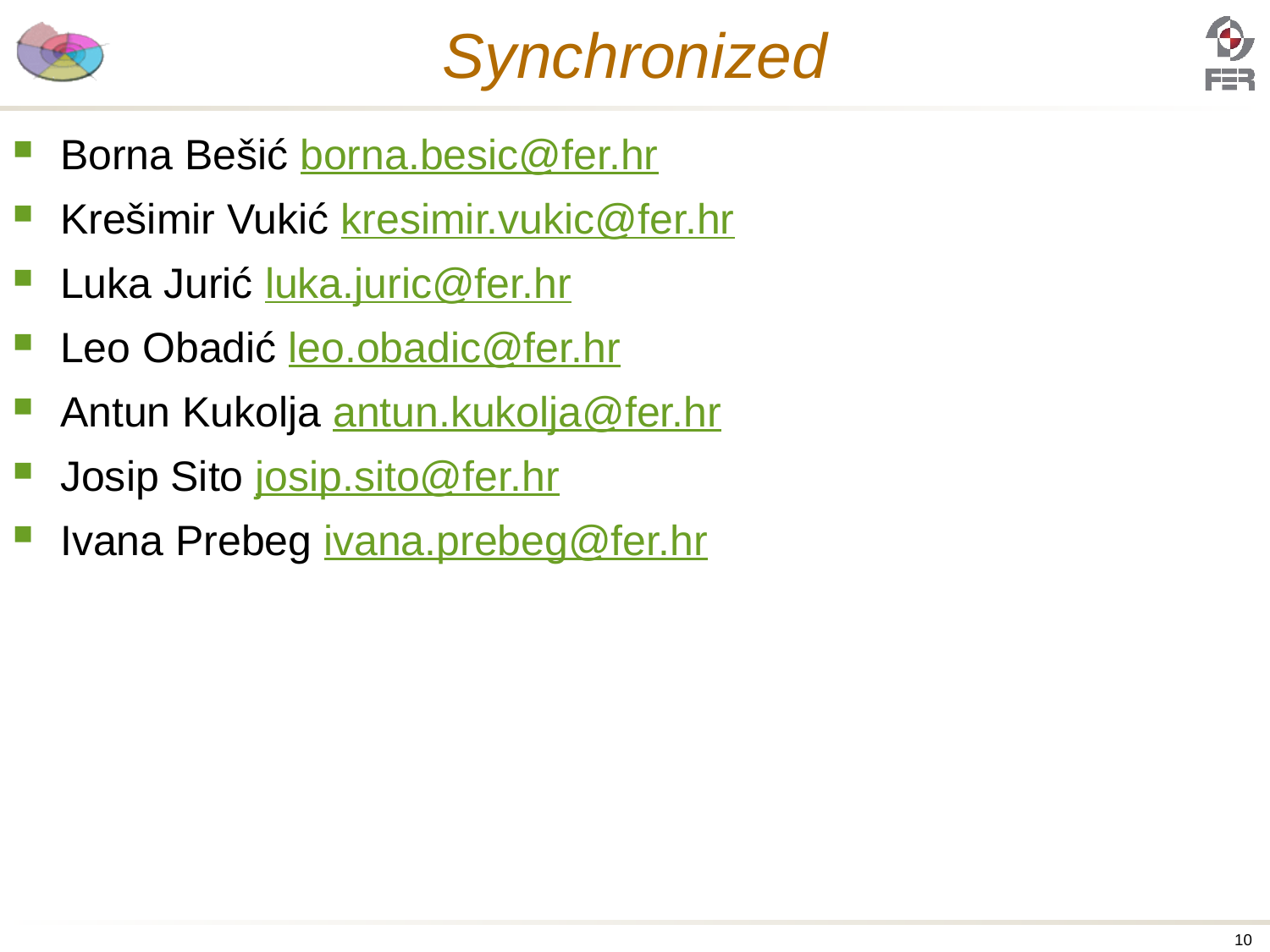

# Synchronized
Borna Bešić borna.besic@fer.hr
Krešimir Vukić kresimir.vukic@fer.hr
Luka Jurić luka.juric@fer.hr
Leo Obadić leo.obadic@fer.hr
Antun Kukolja antun.kukolja@fer.hr
Josip Sito josip.sito@fer.hr
Ivana Prebeg ivana.prebeg@fer.hr

10